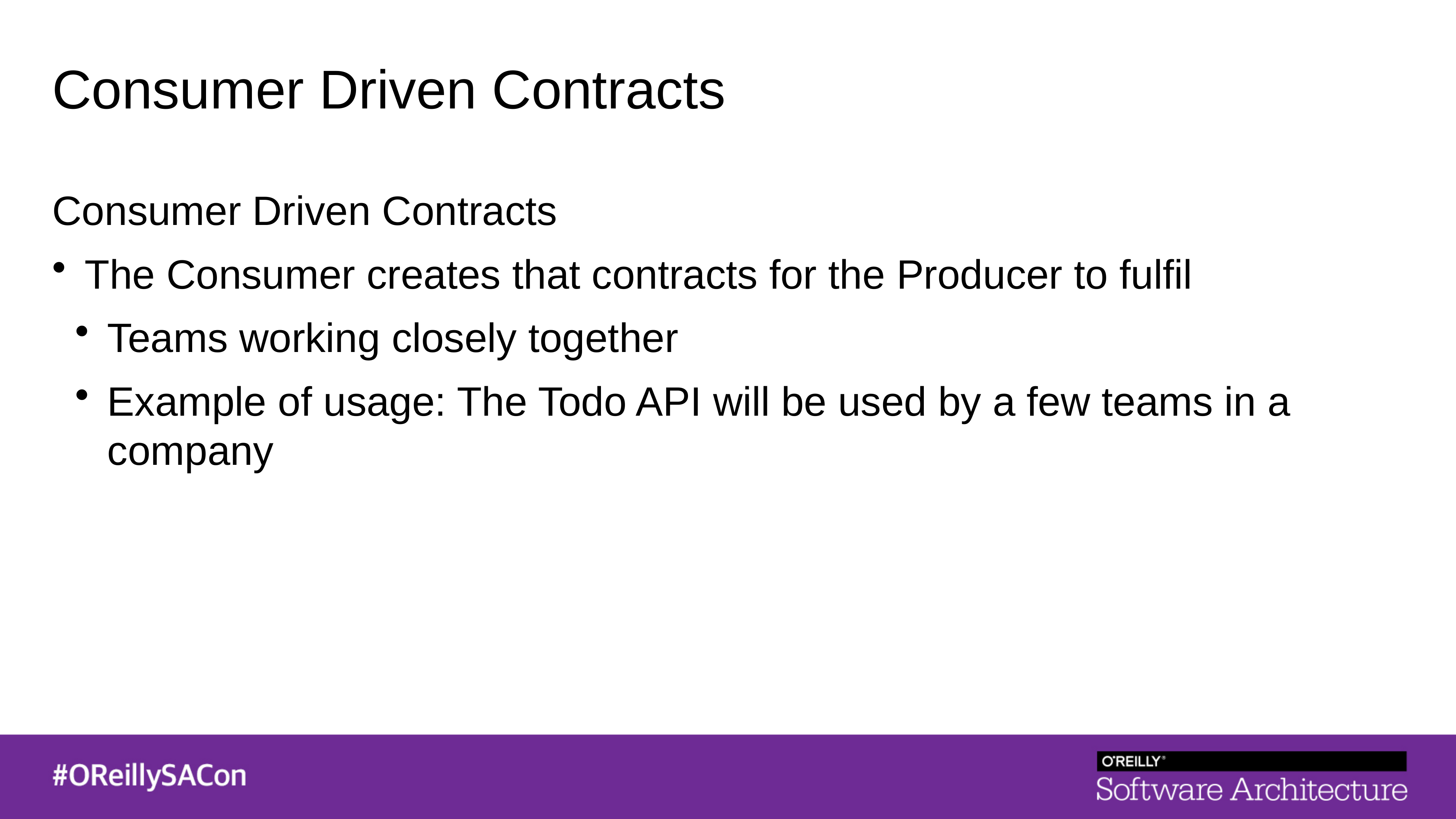

Consumer Driven Contracts
Consumer Driven Contracts
The Consumer creates that contracts for the Producer to fulfil
Teams working closely together
Example of usage: The Todo API will be used by a few teams in a company